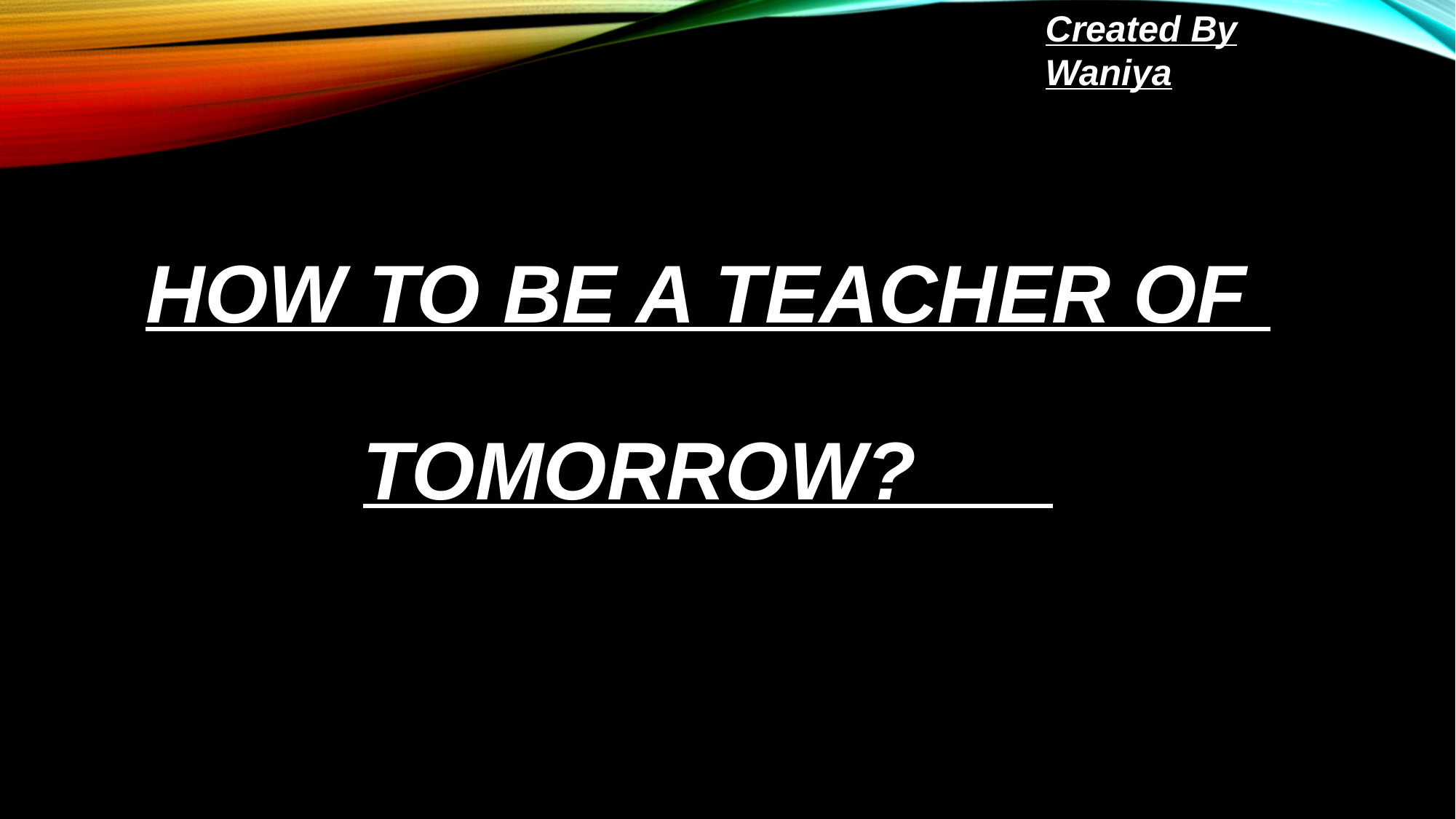

# How to be a teacher of tomorrow?